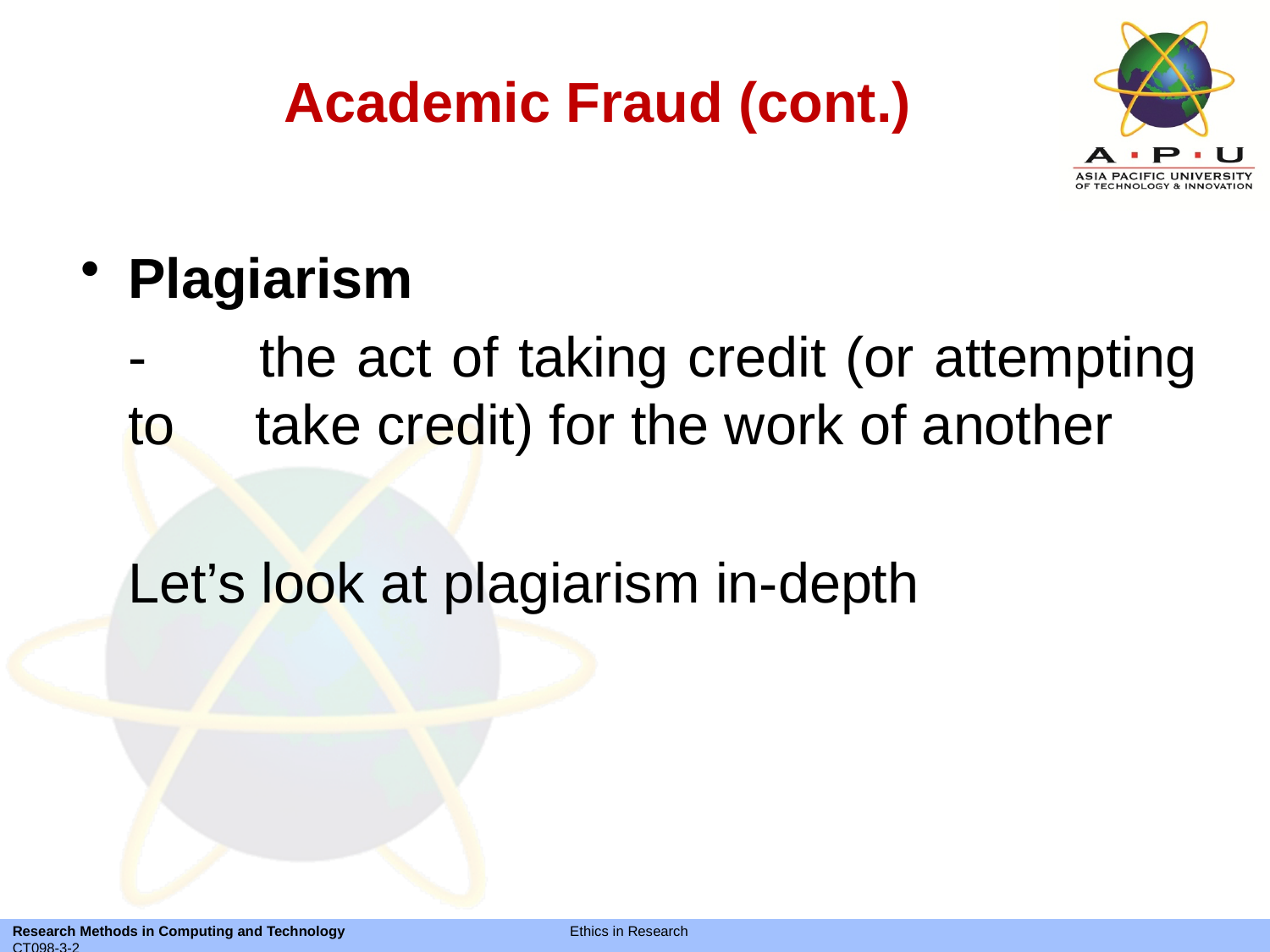

Academic Fraud (cont.)
Plagiarism
	- 	the act of taking credit (or attempting to 	take credit) for the work of another

	Let’s look at plagiarism in-depth